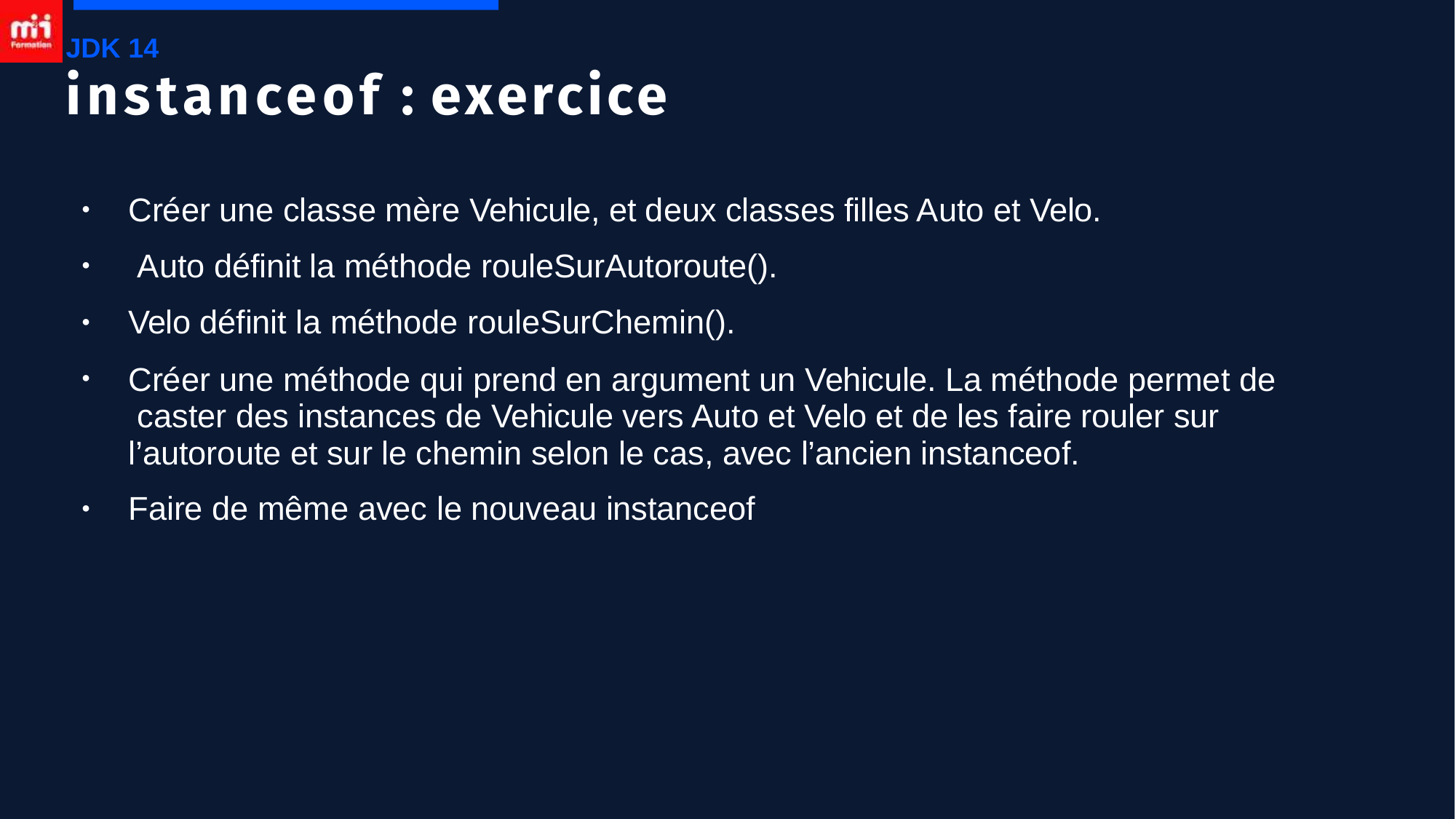

JDK 14
# instanceof : exercice
Créer une classe mère Vehicule, et deux classes filles Auto et Velo.  Auto définit la méthode rouleSurAutoroute().
Velo définit la méthode rouleSurChemin().
Créer une méthode qui prend en argument un Vehicule. La méthode permet de  caster des instances de Vehicule vers Auto et Velo et de les faire rouler sur  l’autoroute et sur le chemin selon le cas, avec l’ancien instanceof.
Faire de même avec le nouveau instanceof
●
●
●
●
●